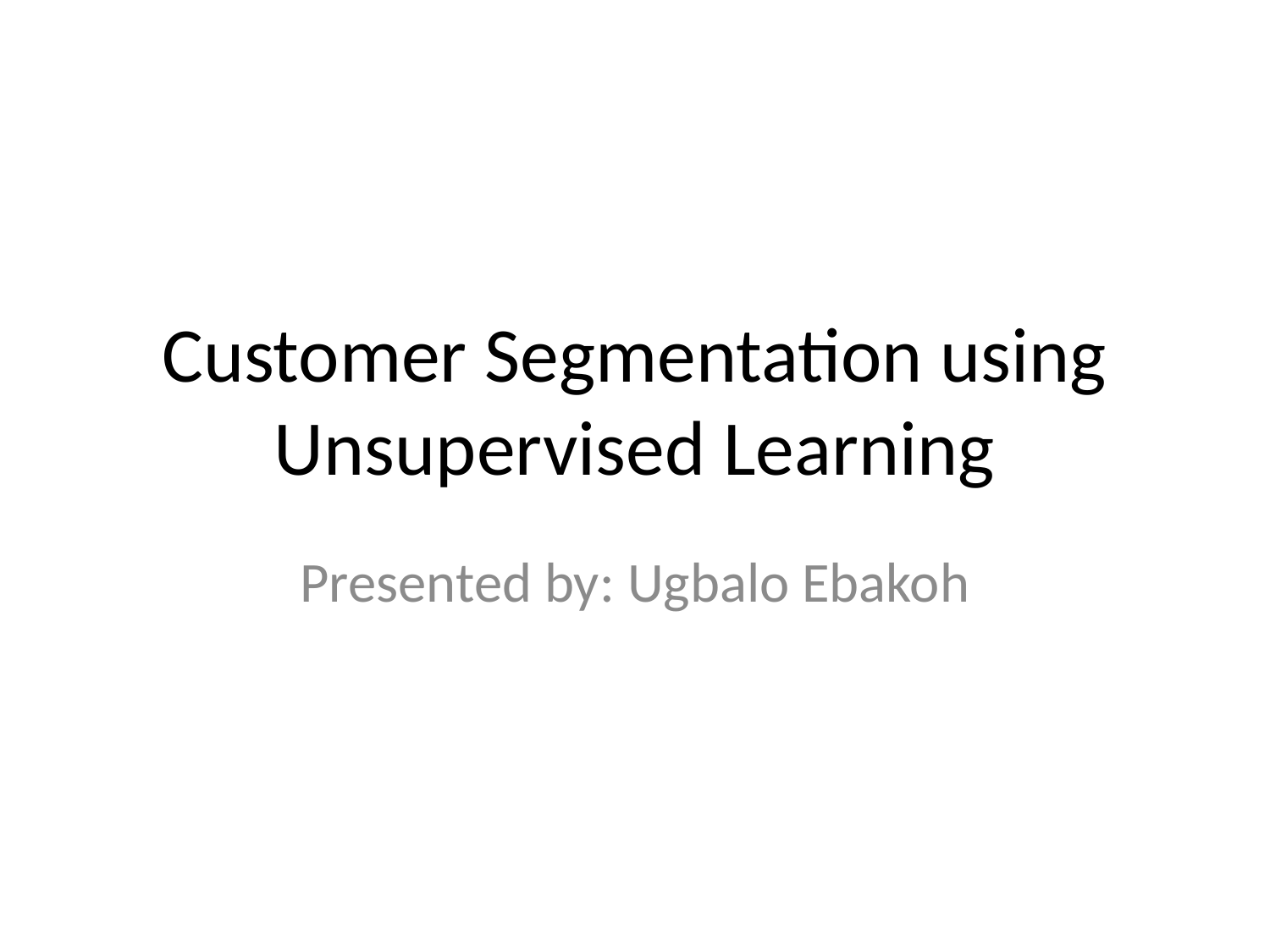

# Customer Segmentation using Unsupervised Learning
Presented by: Ugbalo Ebakoh